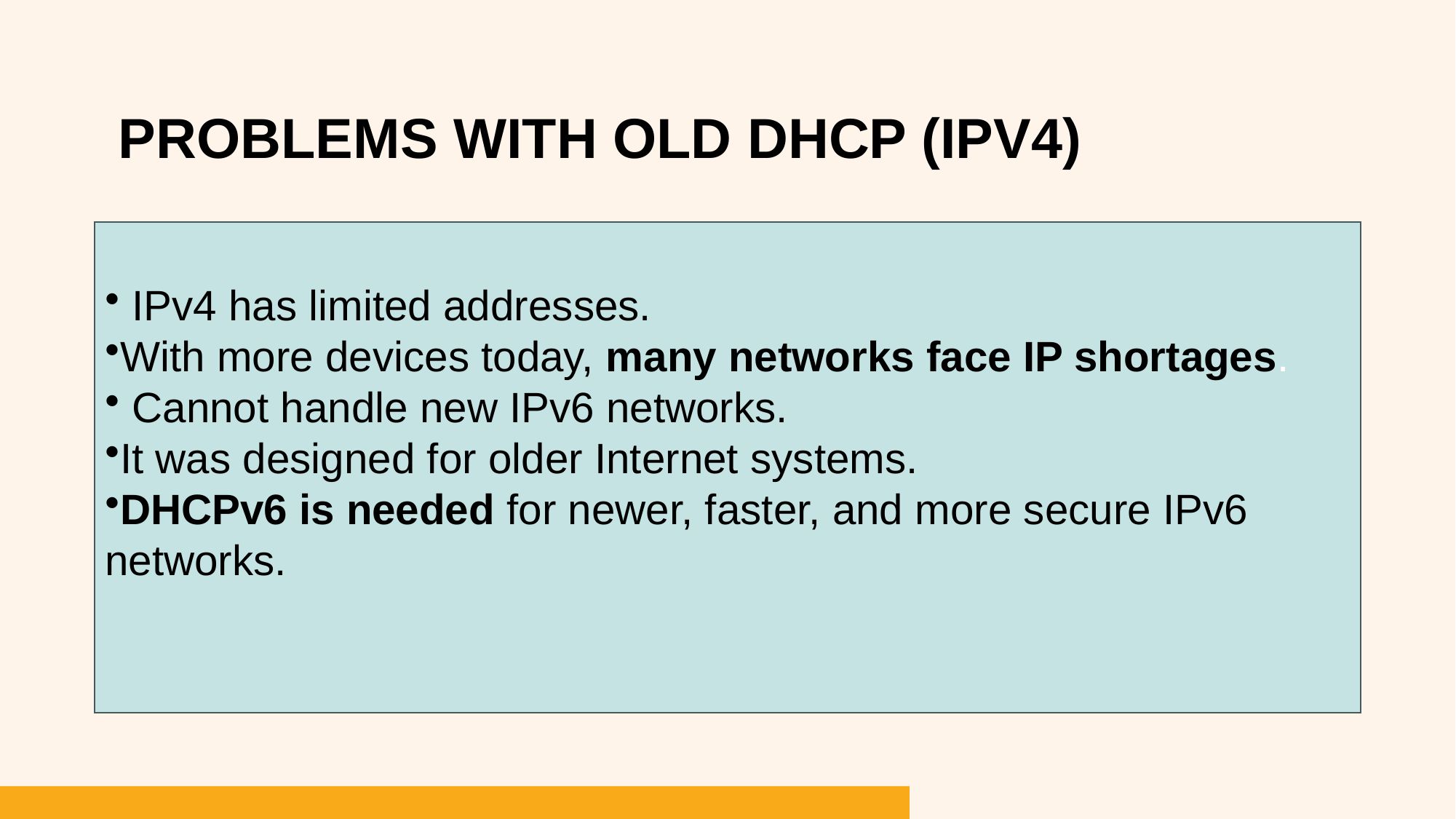

# Problems with Old DHCP (IPv4)

 IPv4 has limited addresses.
With more devices today, many networks face IP shortages.
 Cannot handle new IPv6 networks.
It was designed for older Internet systems.
DHCPv6 is needed for newer, faster, and more secure IPv6 networks.